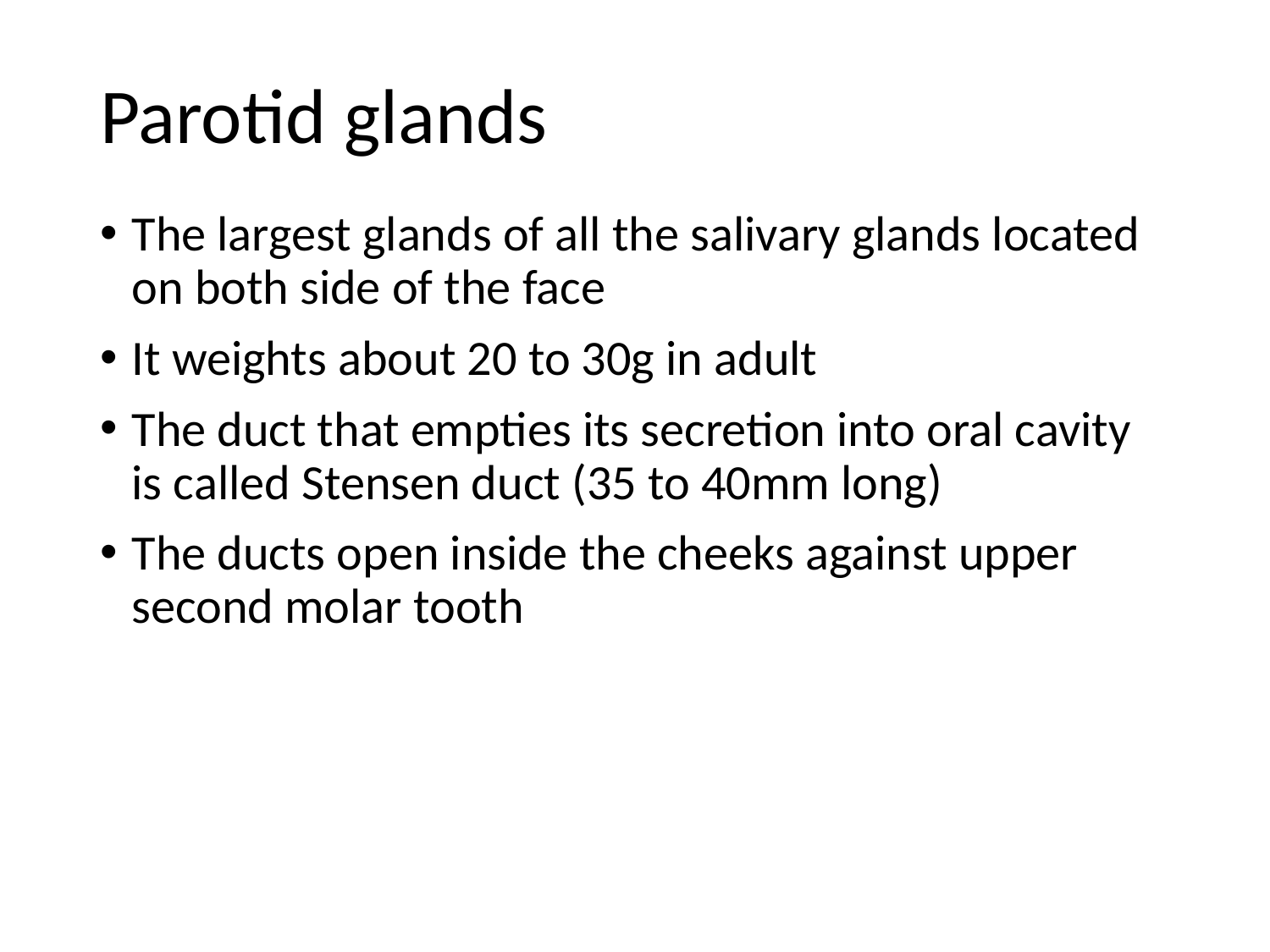

# Parotid glands
The largest glands of all the salivary glands located on both side of the face
It weights about 20 to 30g in adult
The duct that empties its secretion into oral cavity is called Stensen duct (35 to 40mm long)
The ducts open inside the cheeks against upper second molar tooth